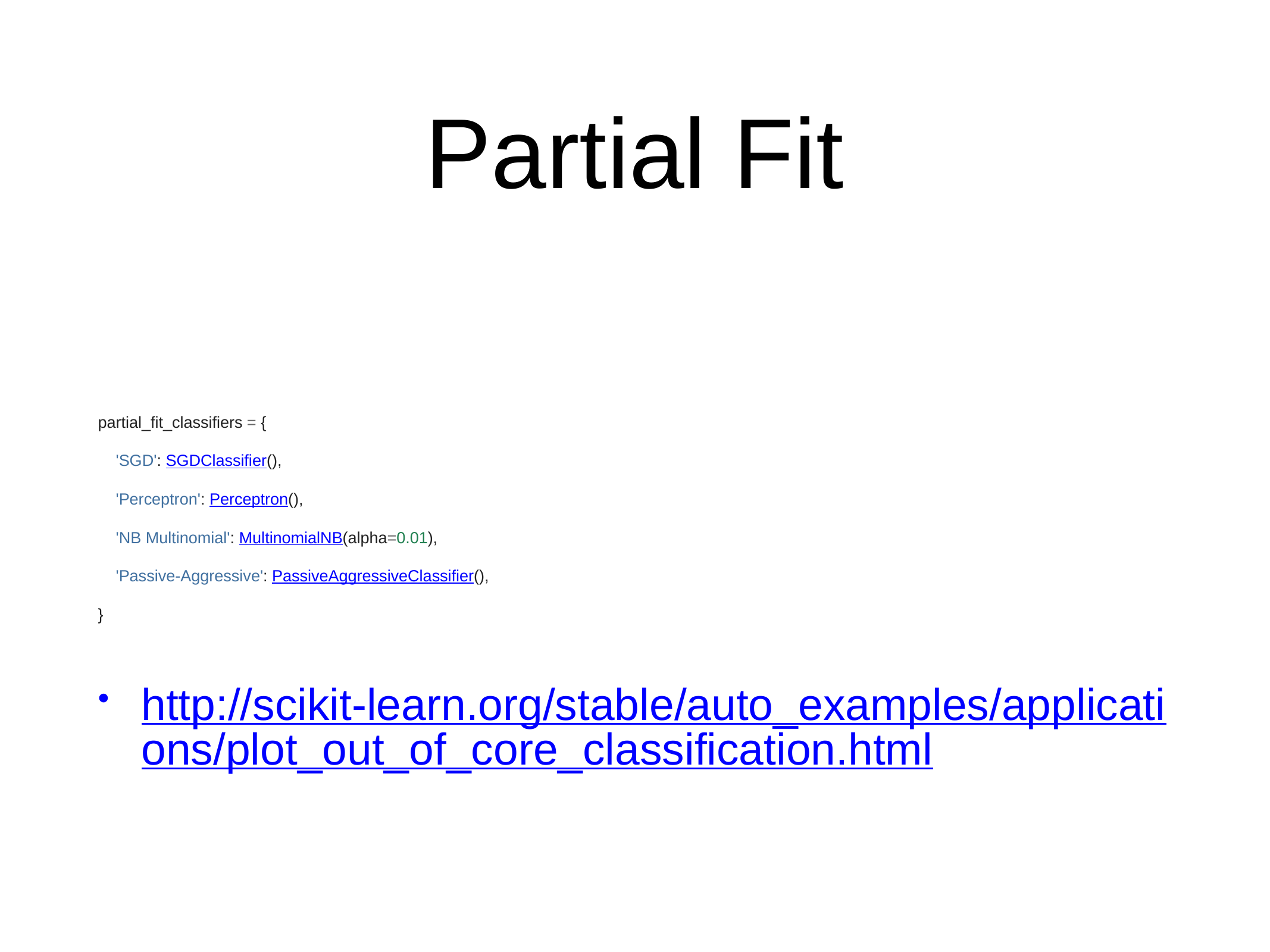

# Partial Fit
partial_fit_classifiers = {
    'SGD': SGDClassifier(),
    'Perceptron': Perceptron(),
    'NB Multinomial': MultinomialNB(alpha=0.01),
    'Passive-Aggressive': PassiveAggressiveClassifier(),
}
http://scikit-learn.org/stable/auto_examples/applications/plot_out_of_core_classification.html